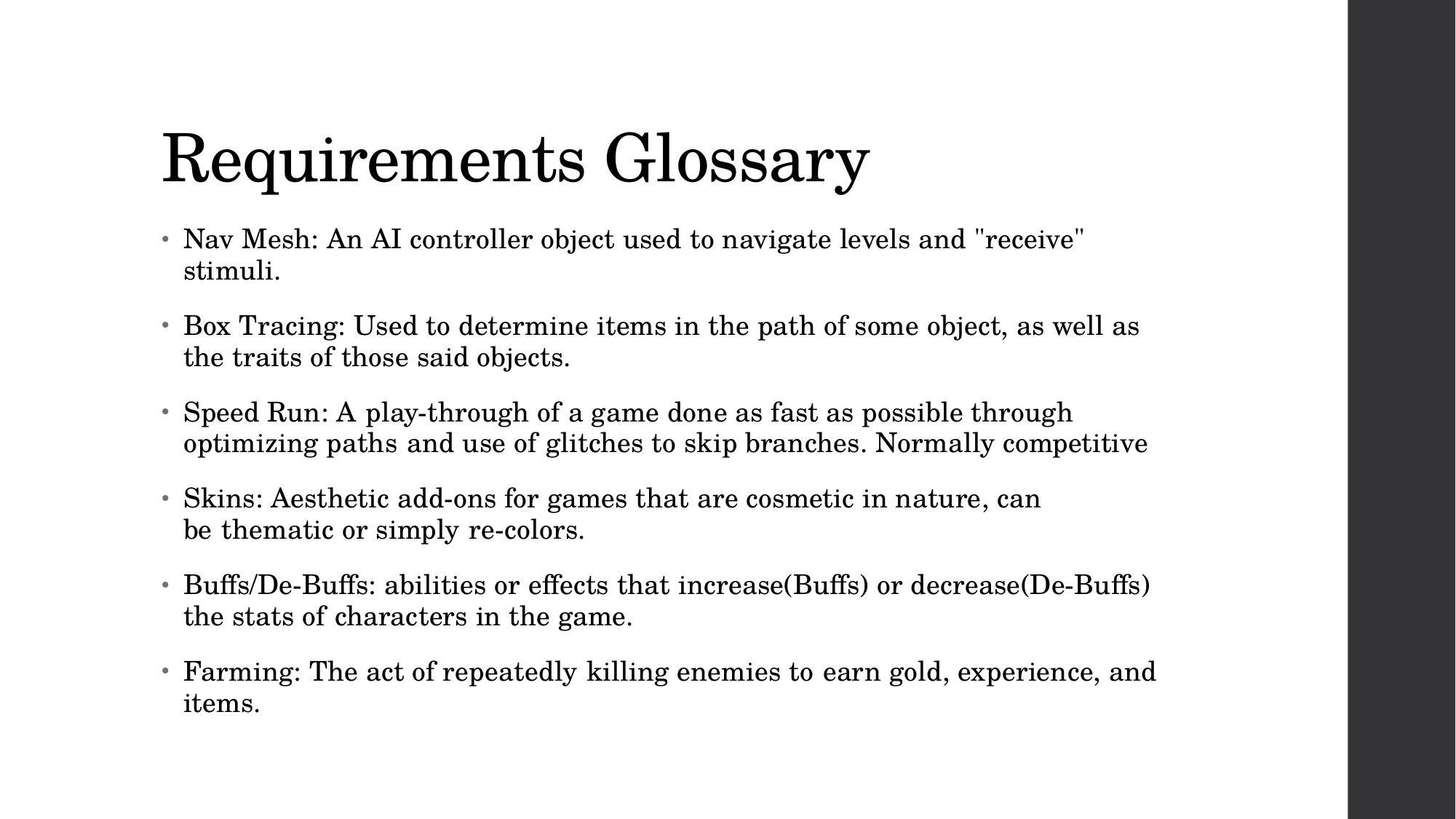

# Requirements Glossary
Nav Mesh: An AI controller object used to navigate levels and "receive" stimuli.
Box Tracing: Used to determine items in the path of some object, as well as the traits of those said objects.
Speed Run: A play-through of a game done as fast as possible through optimizing paths and use of glitches to skip branches. Normally competitive
Skins: Aesthetic add-ons for games that are cosmetic in nature, can be thematic or simply re-colors.
Buffs/De-Buffs: abilities or effects that increase(Buffs) or decrease(De-Buffs) the stats of characters in the game.
Farming: The act of repeatedly killing enemies to earn gold, experience, and items.